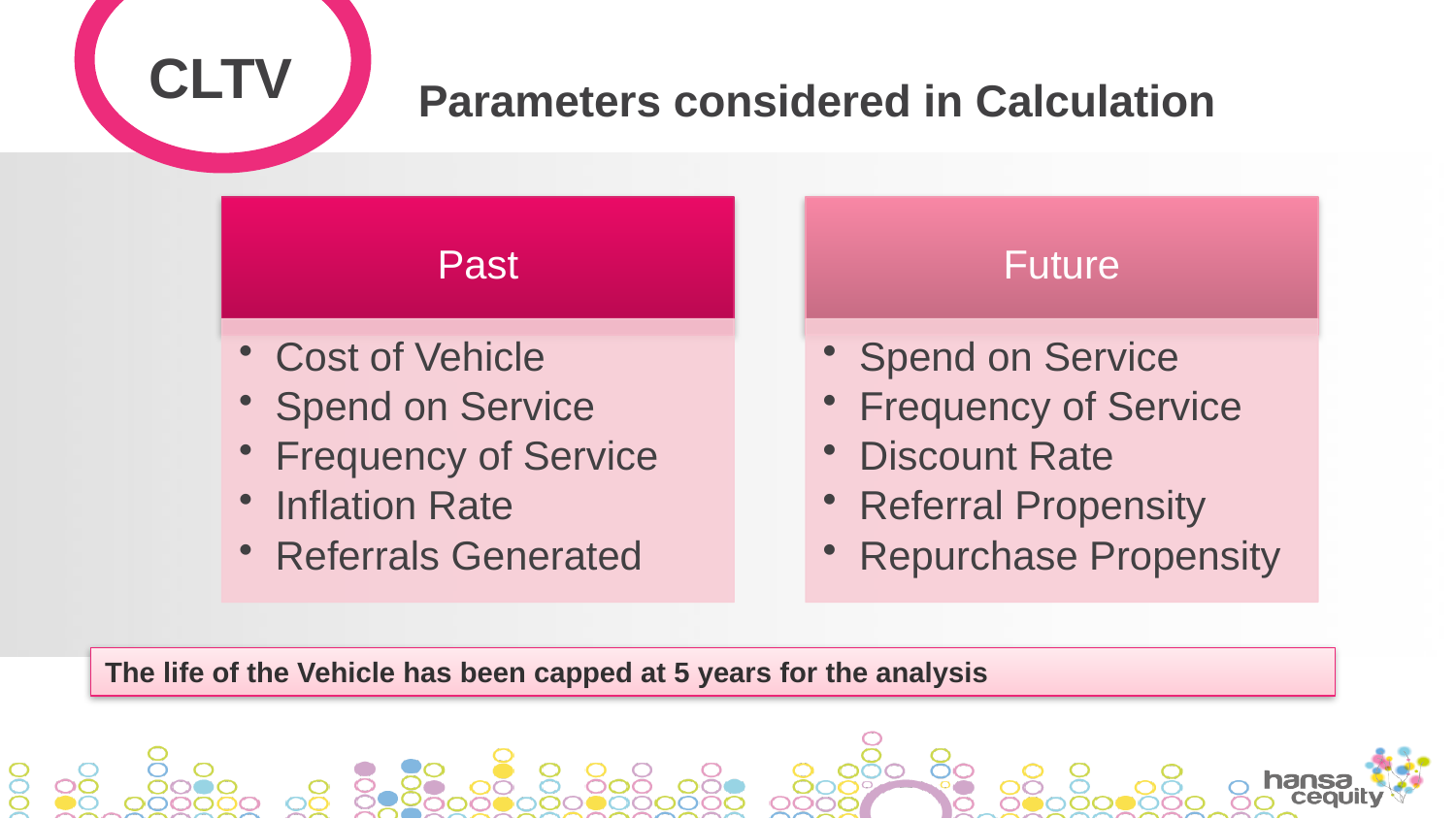

CLTV
Parameters considered in Calculation
Past
Cost of Vehicle
Spend on Service
Frequency of Service
Inflation Rate
Referrals Generated
Future
Spend on Service
Frequency of Service
Discount Rate
Referral Propensity
Repurchase Propensity
The life of the Vehicle has been capped at 5 years for the analysis